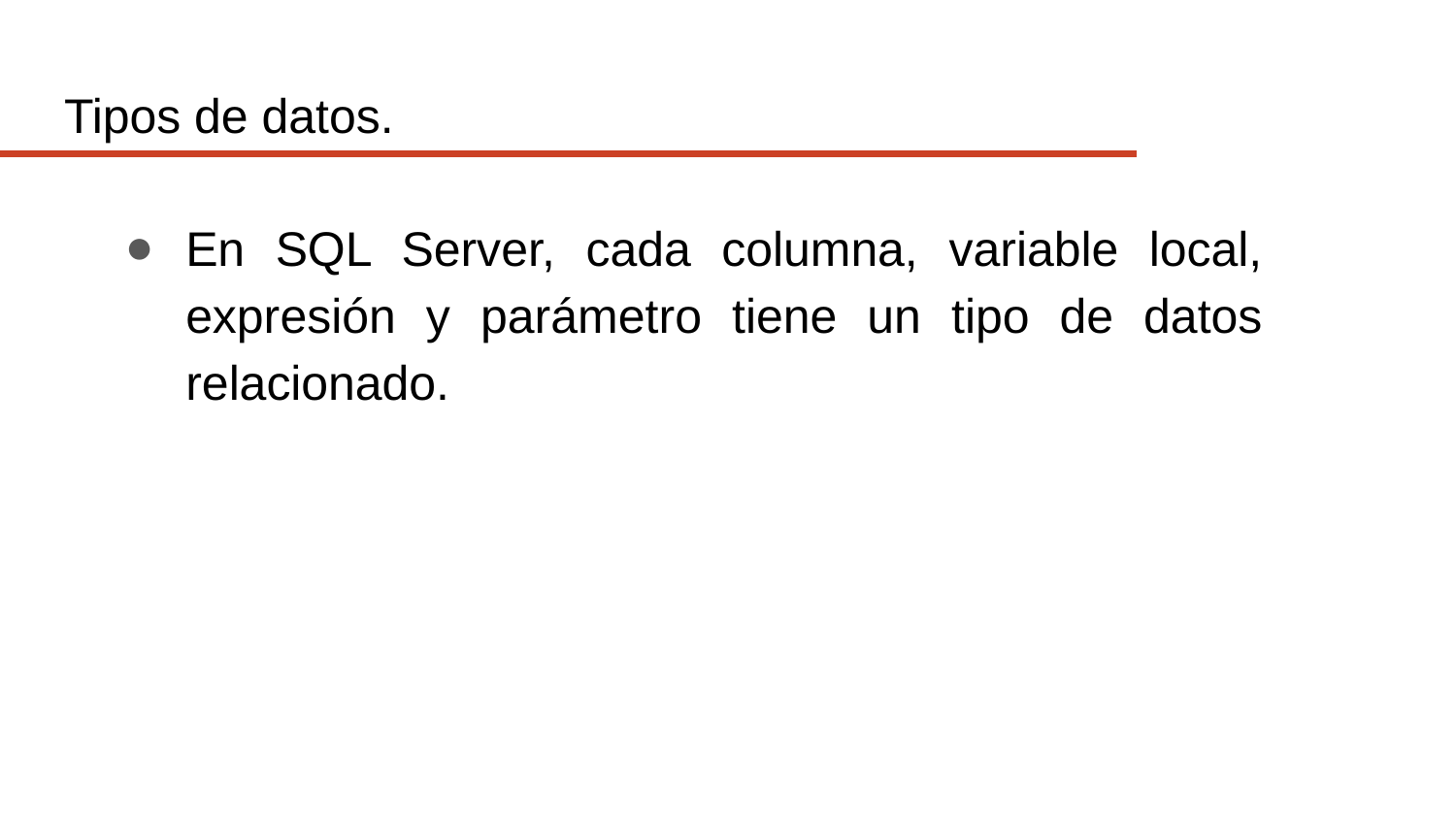

Tipos de datos.
En SQL Server, cada columna, variable local, expresión y parámetro tiene un tipo de datos relacionado.